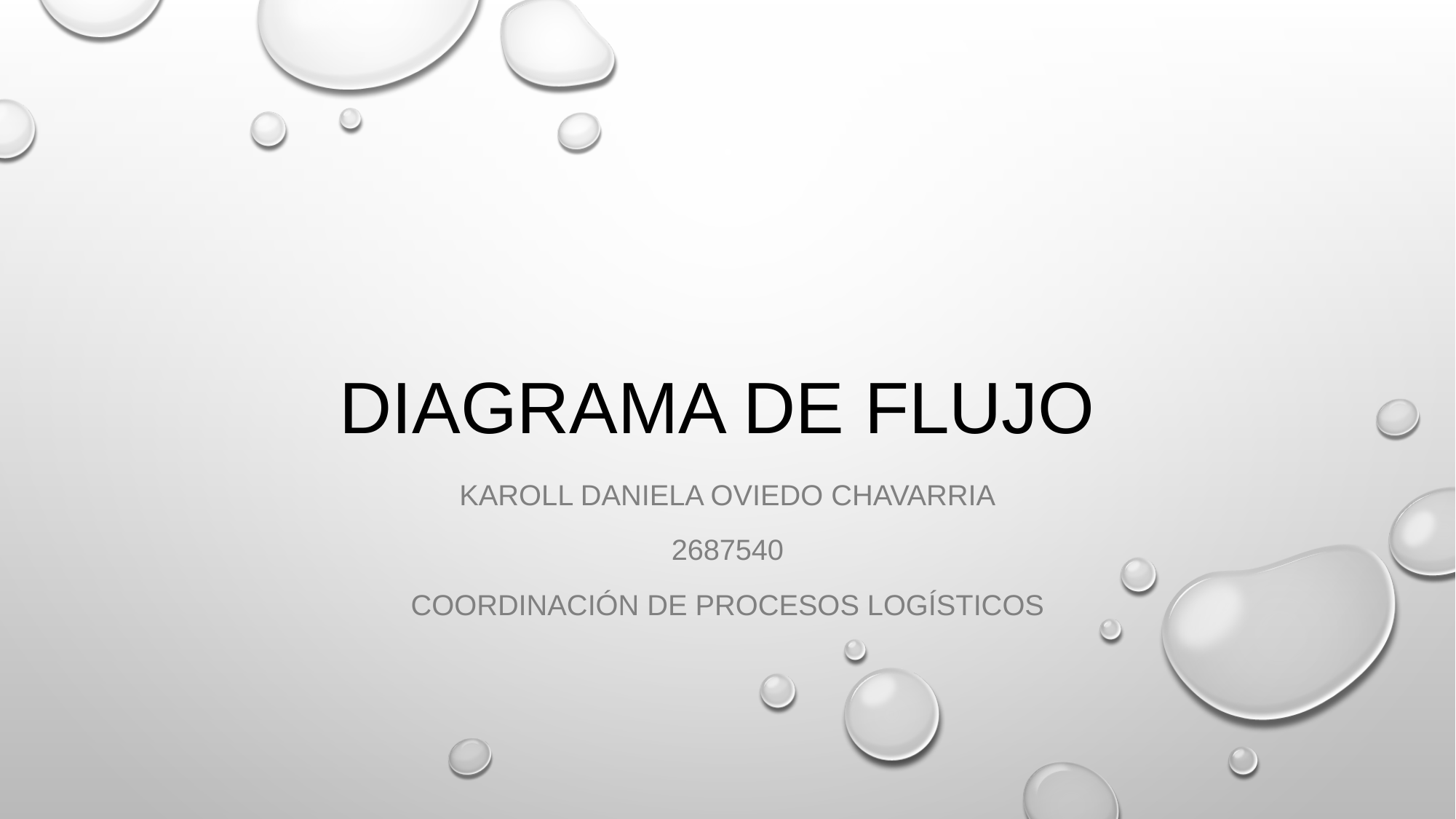

# Diagrama de flujo
Karoll Daniela Oviedo Chavarria
2687540
Coordinación de procesos logísticos